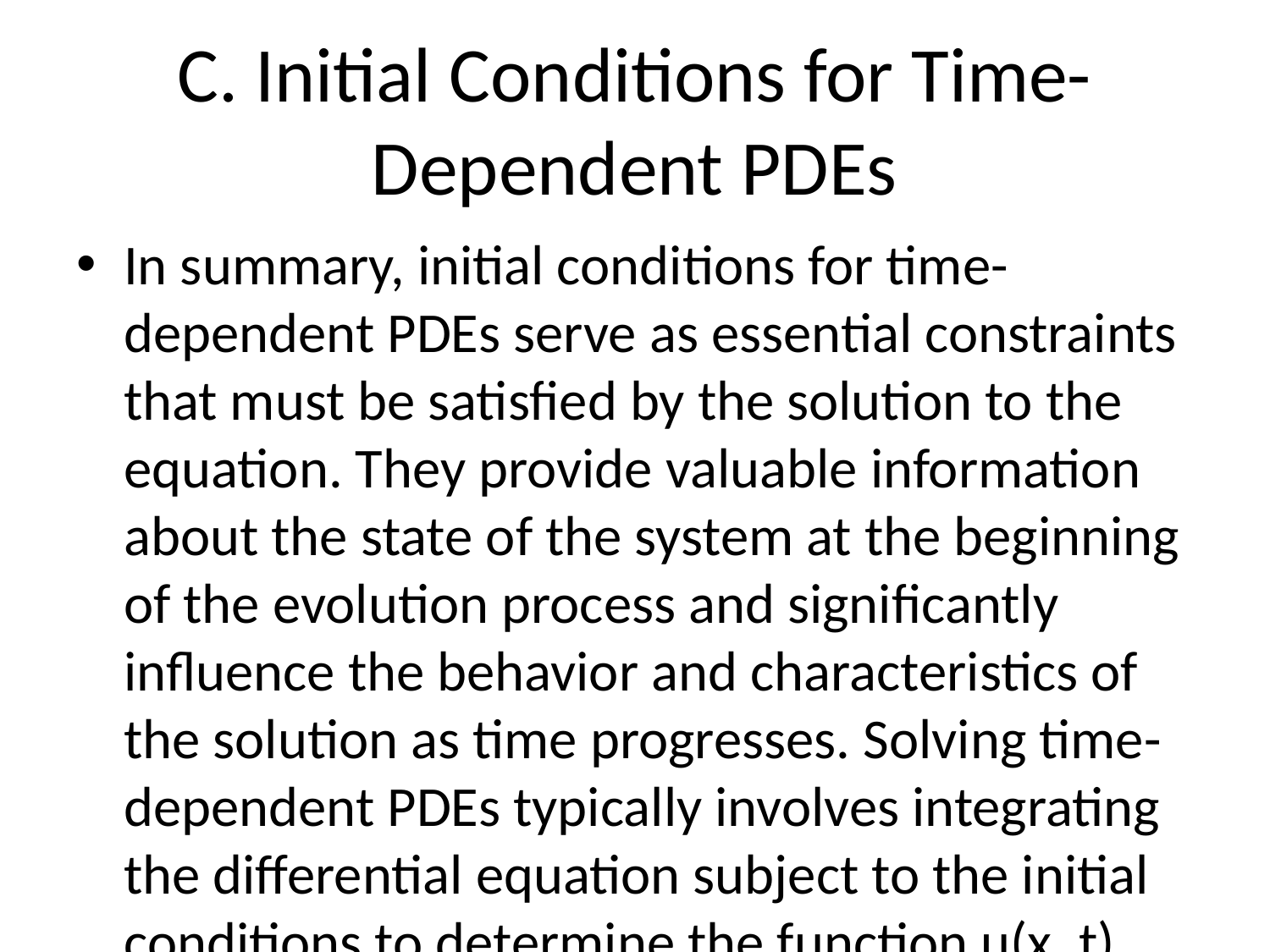

# C. Initial Conditions for Time-Dependent PDEs
In summary, initial conditions for time-dependent PDEs serve as essential constraints that must be satisfied by the solution to the equation. They provide valuable information about the state of the system at the beginning of the evolution process and significantly influence the behavior and characteristics of the solution as time progresses. Solving time-dependent PDEs typically involves integrating the differential equation subject to the initial conditions to determine the function u(x, t) that describes the system's evolution over time.